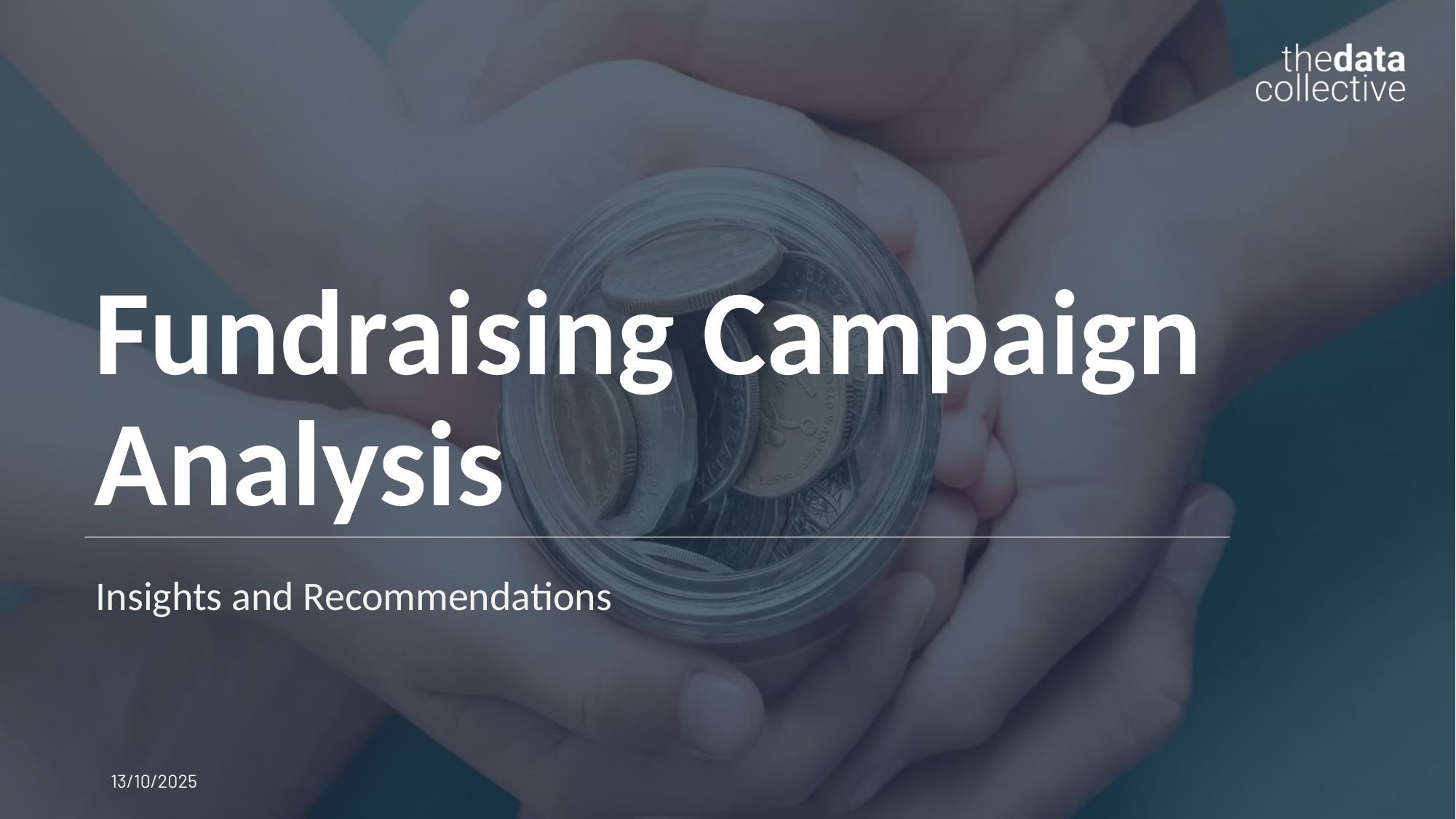

# Fundraising Campaign Analysis
Insights and Recommendations
13/10/2025